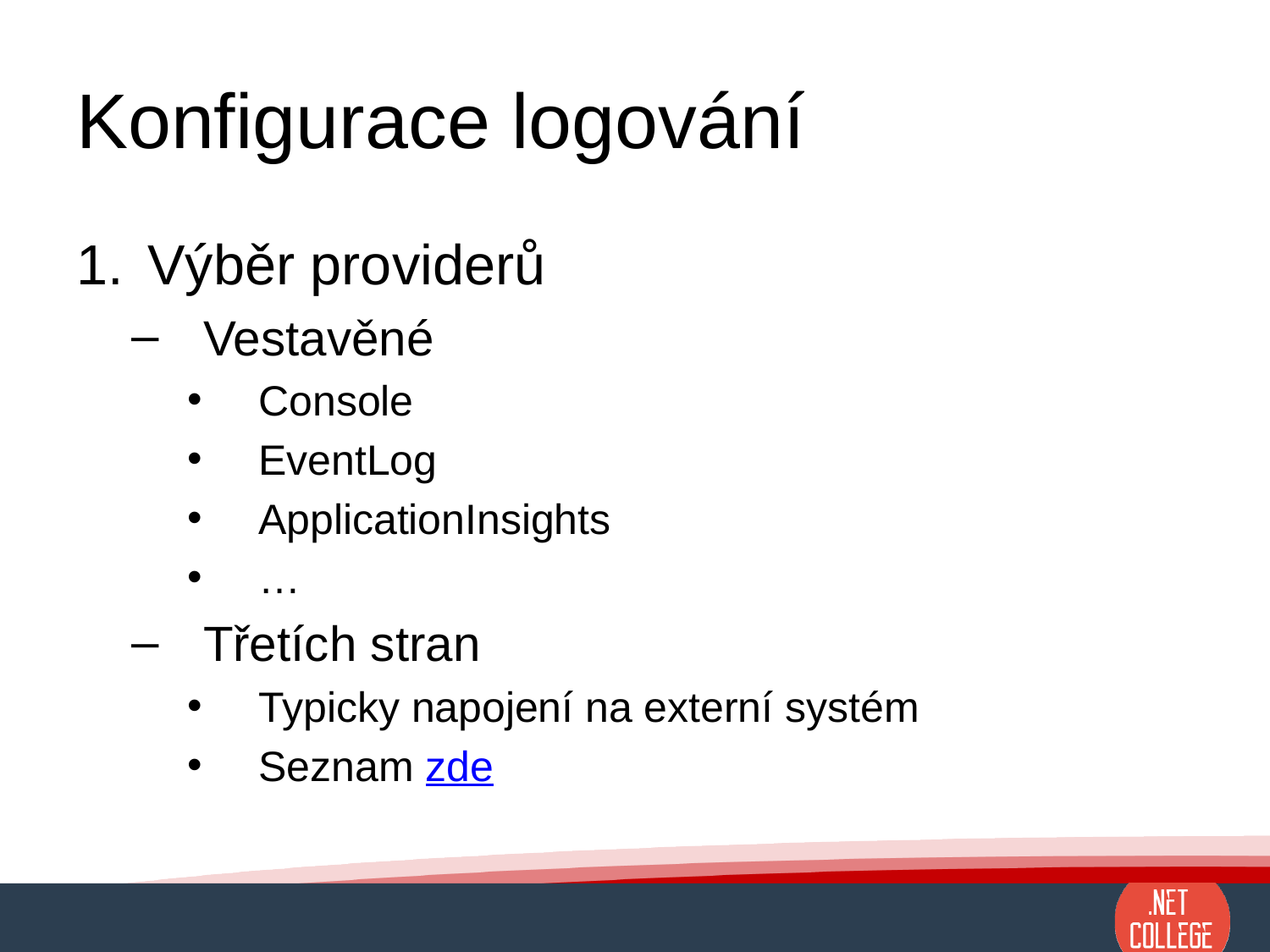

# Konfigurace logování
Výběr providerů
Vestavěné
Console
EventLog
ApplicationInsights
…
Třetích stran
Typicky napojení na externí systém
Seznam zde